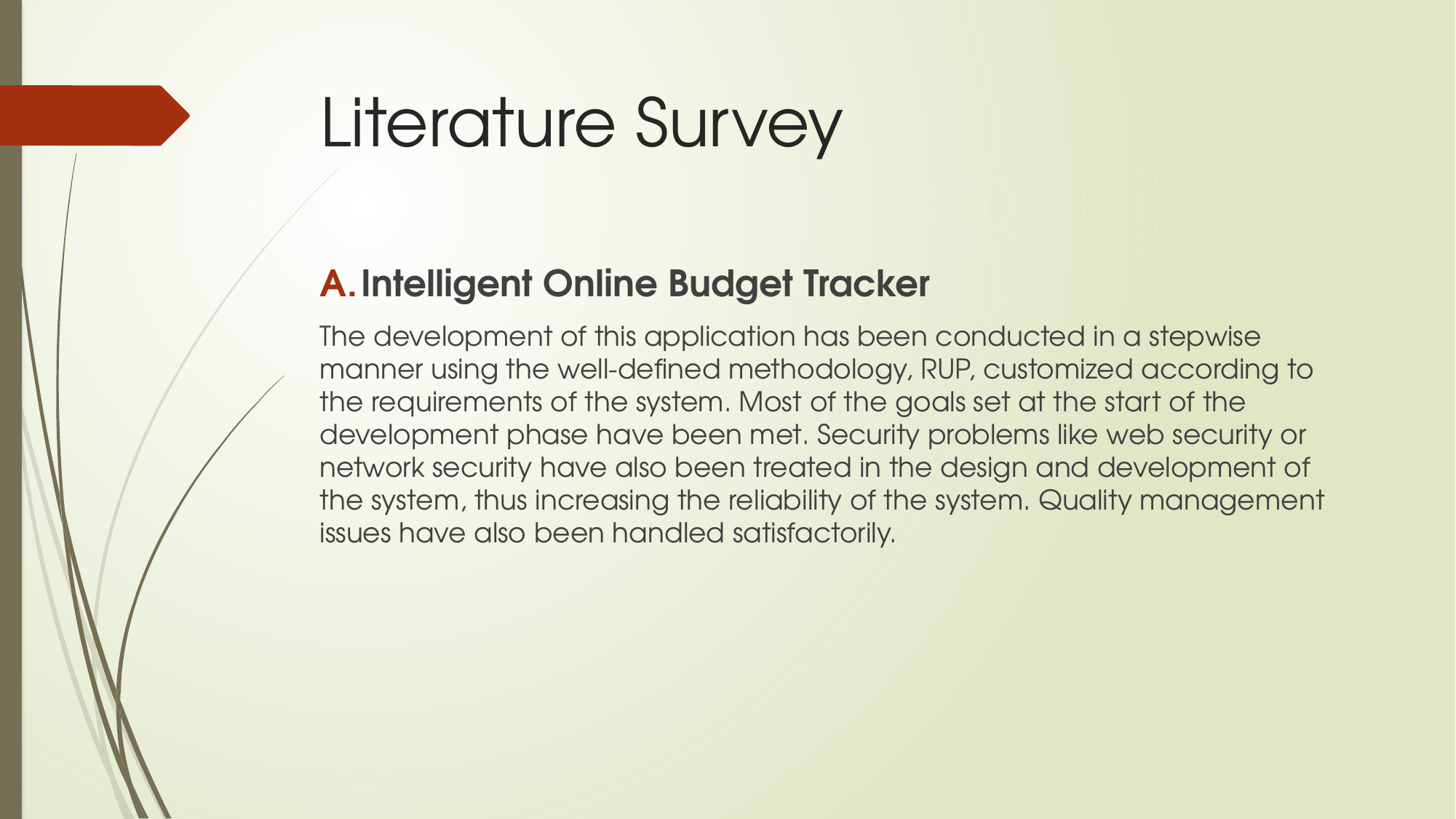

# Literature Survey
Intelligent Online Budget Tracker
The development of this application has been conducted in a stepwise manner using the well-defined methodology, RUP, customized according to the requirements of the system. Most of the goals set at the start of the development phase have been met. Security problems like web security or network security have also been treated in the design and development of the system, thus increasing the reliability of the system. Quality management issues have also been handled satisfactorily.